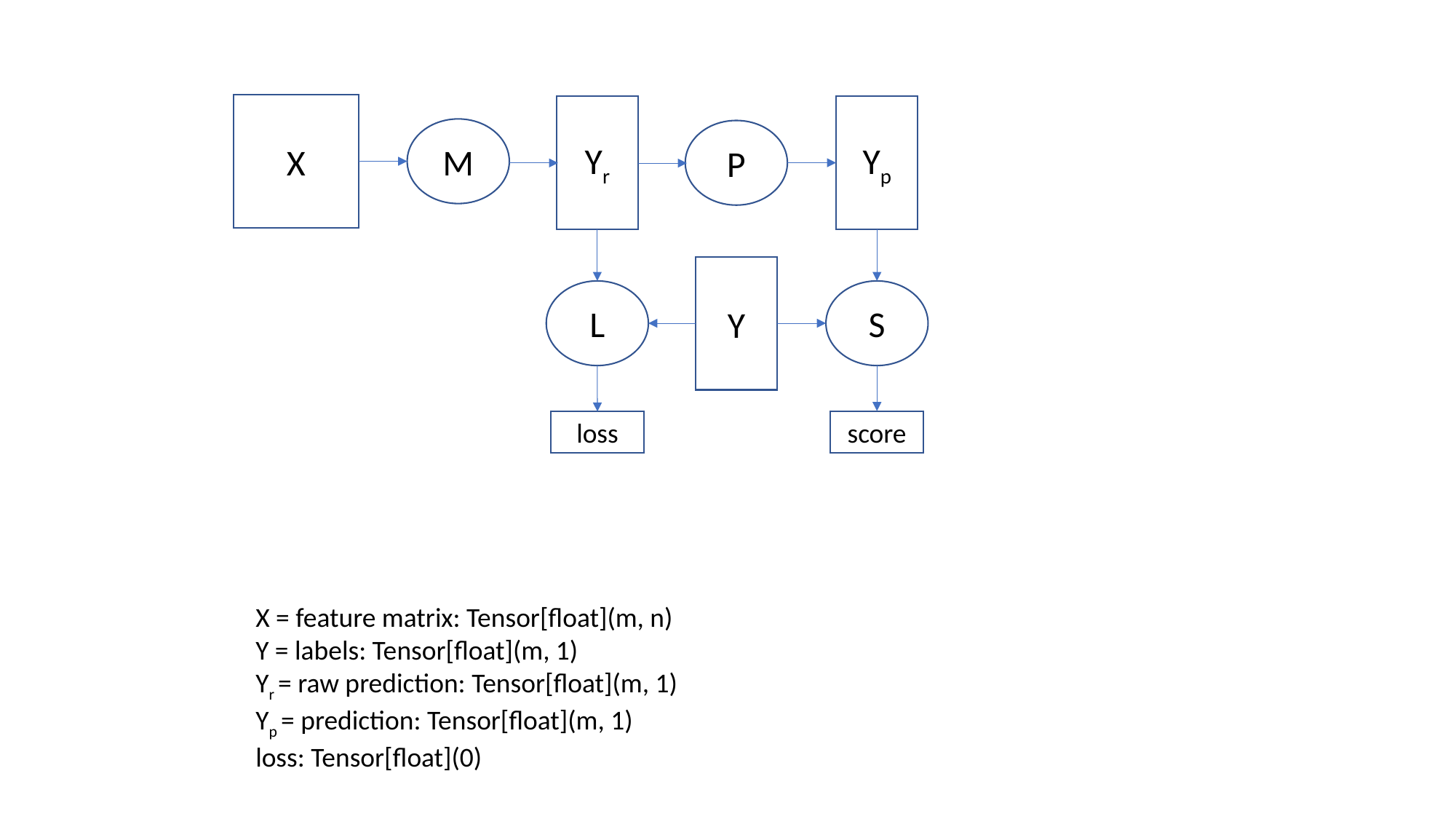

X
Yr
Yp
M
P
Y
L
S
loss
score
X = feature matrix: Tensor[float](m, n)
Y = labels: Tensor[float](m, 1)
Yr = raw prediction: Tensor[float](m, 1)
Yp = prediction: Tensor[float](m, 1)
loss: Tensor[float](0)